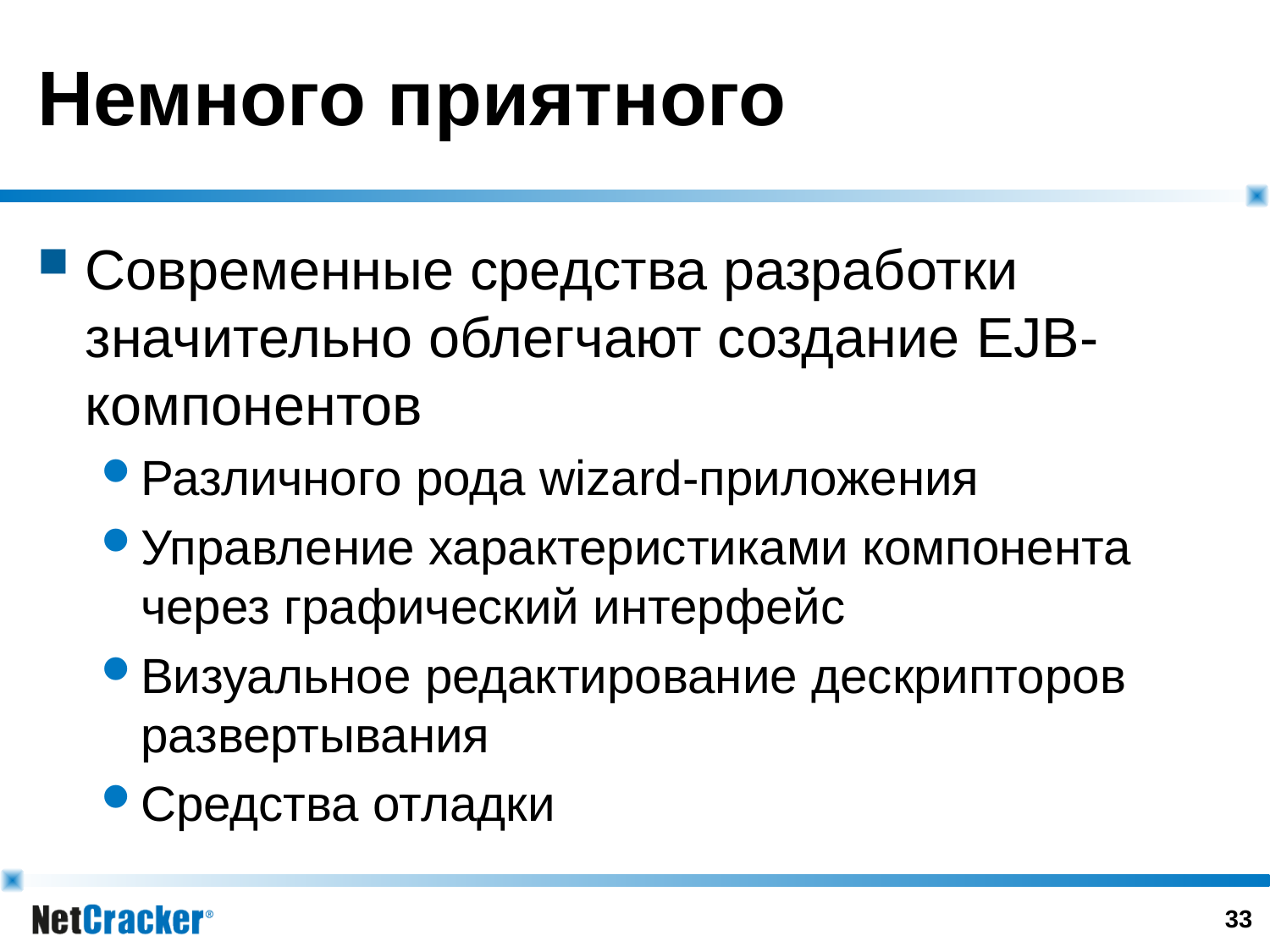

# Немного приятного
Современные средства разработки значительно облегчают создание EJB-компонентов
Различного рода wizard-приложения
Управление характеристиками компонента через графический интерфейс
Визуальное редактирование дескрипторов развертывания
Средства отладки

33